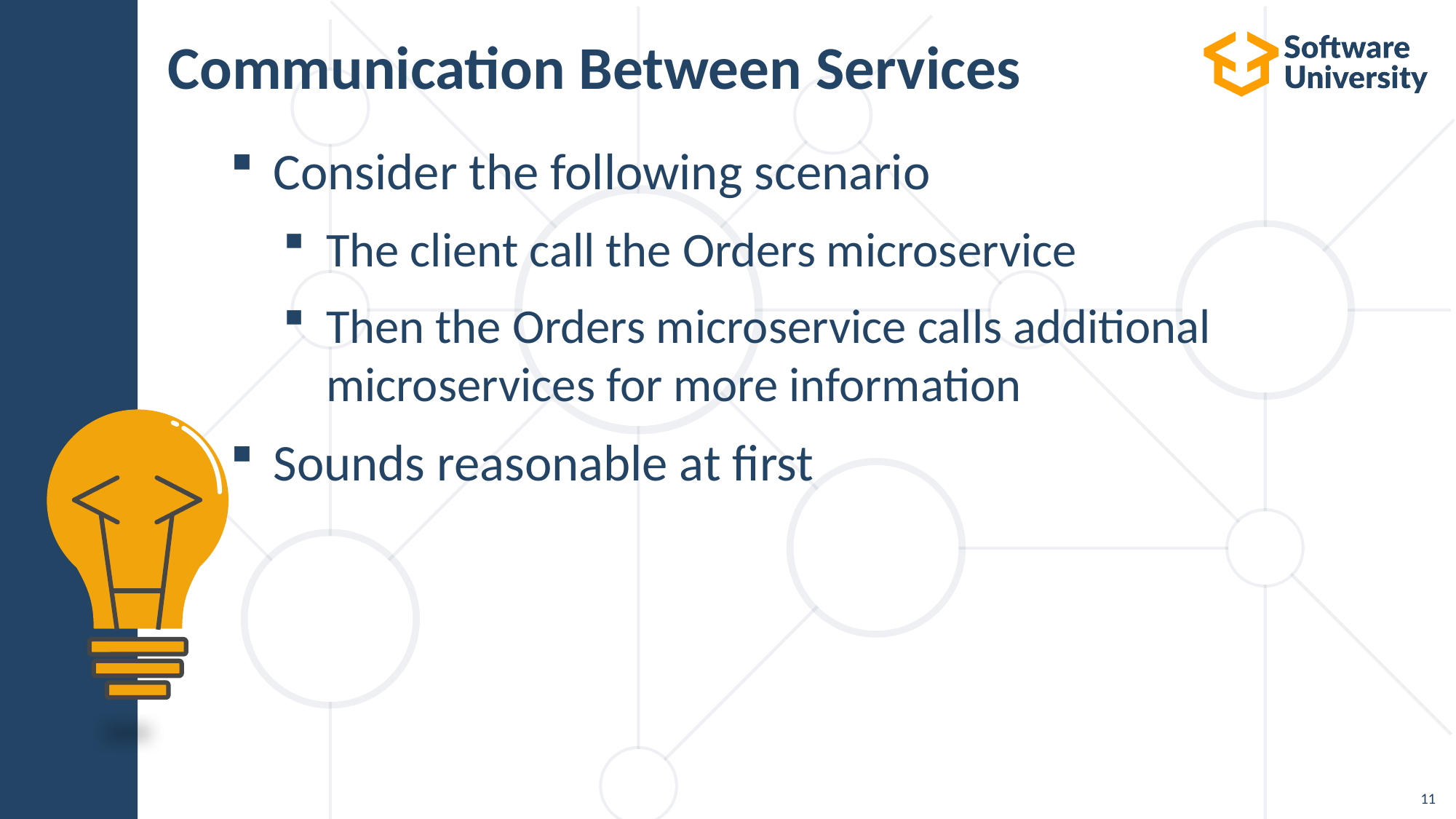

# Communication Between Services
Consider the following scenario
The client call the Orders microservice
Then the Orders microservice calls additional microservices for more information
Sounds reasonable at first
11